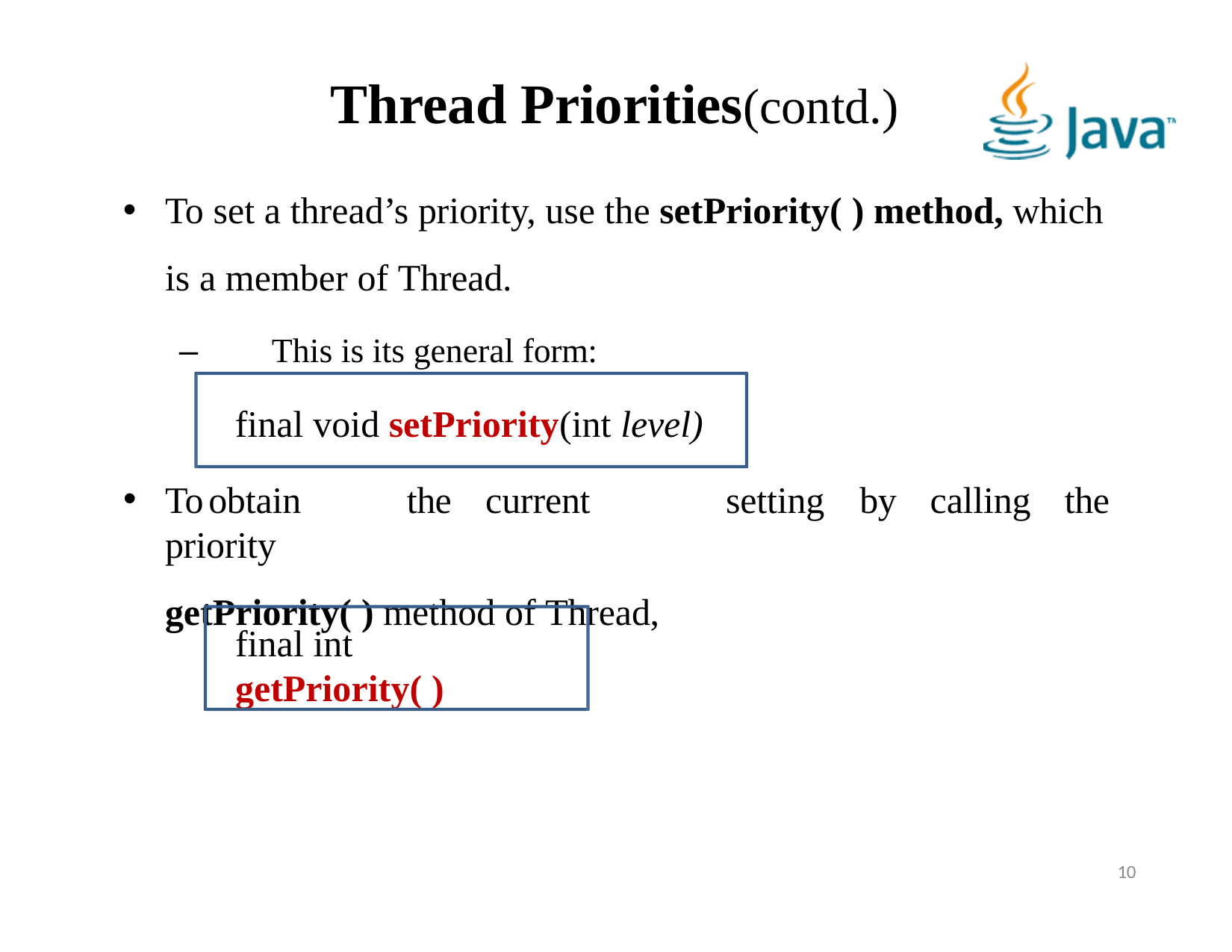

# Thread Priorities(contd.)
To set a thread’s priority, use the setPriority( ) method, which is a member of Thread.
–	This is its general form:

final void setPriority(int level)
To	obtain	the	current	priority
getPriority( ) method of Thread,
setting	by	calling	the

final int getPriority( )
10